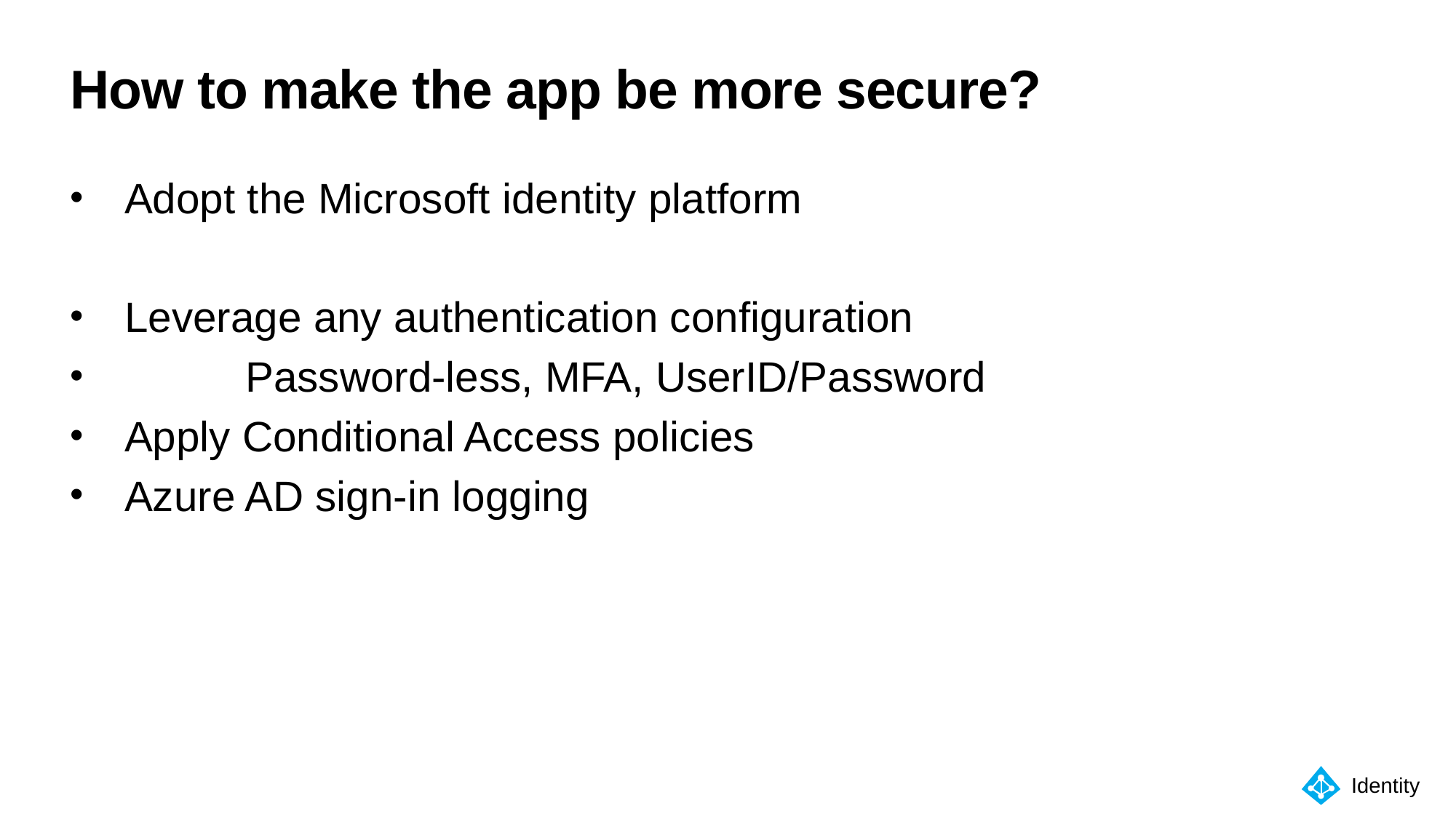

# How to make the app be more secure?
Adopt the Microsoft identity platform

Leverage any authentication configuration
	 Password-less, MFA, UserID/Password
Apply Conditional Access policies
Azure AD sign-in logging